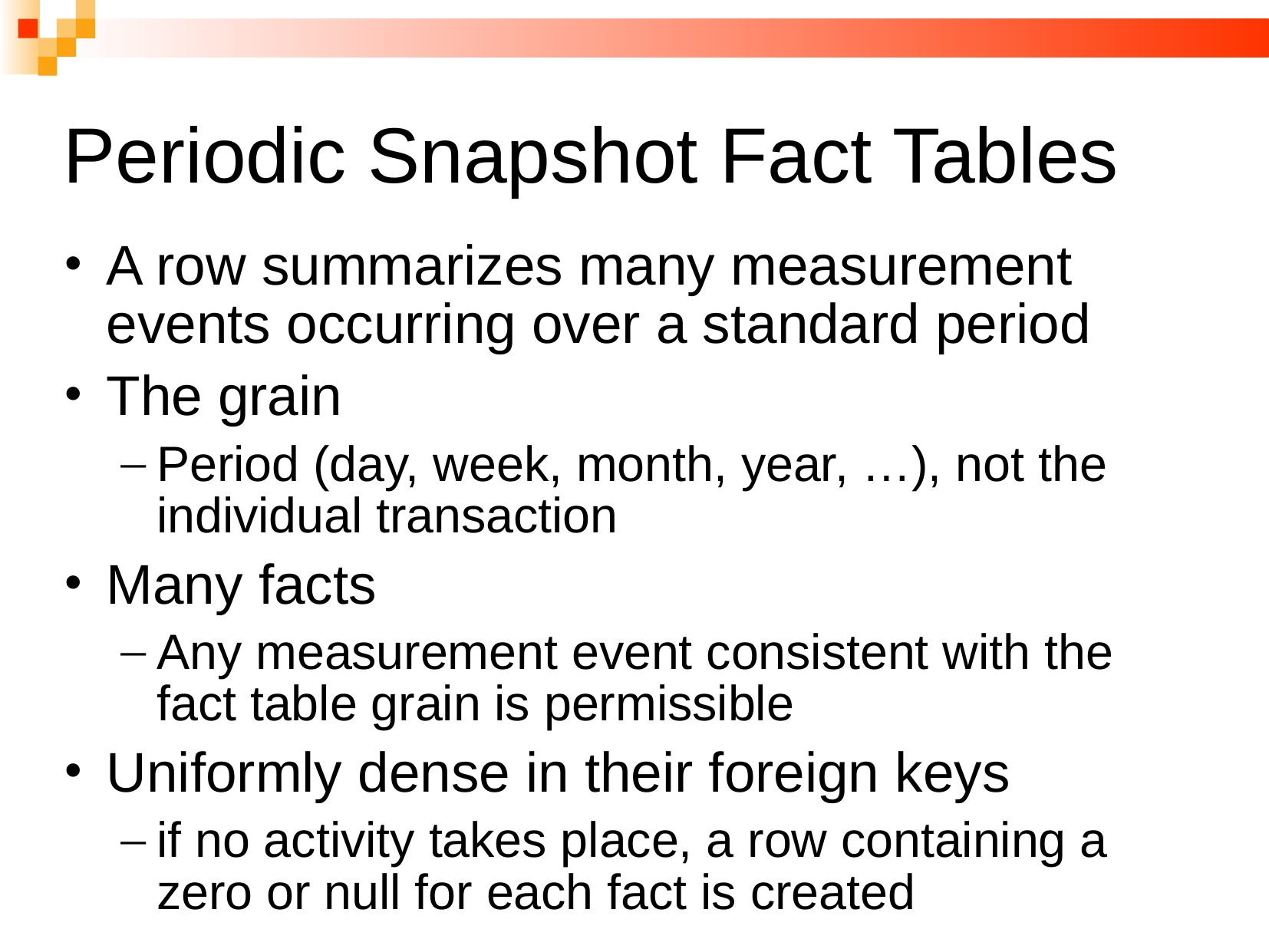

# Periodic Snapshot Fact Tables
A row summarizes many measurement events occurring over a standard period
The grain
Period (day, week, month, year, …), not the individual transaction
Many facts
Any measurement event consistent with the fact table grain is permissible
Uniformly dense in their foreign keys
if no activity takes place, a row containing a zero or null for each fact is created